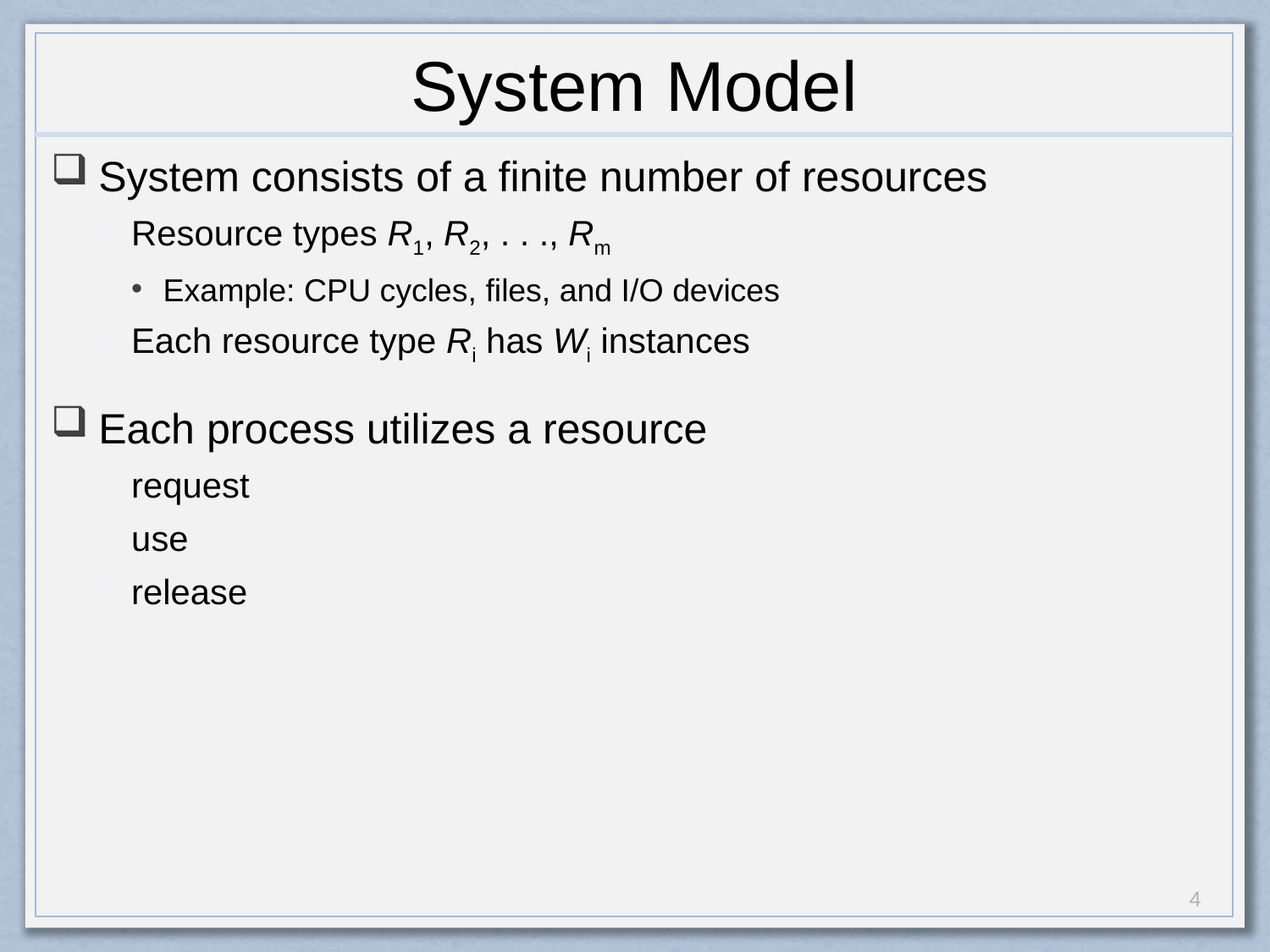

# System Model
System consists of a finite number of resources
Resource types R1, R2, . . ., Rm
Example: CPU cycles, files, and I/O devices
Each resource type Ri has Wi instances
Each process utilizes a resource
request
use
release
4